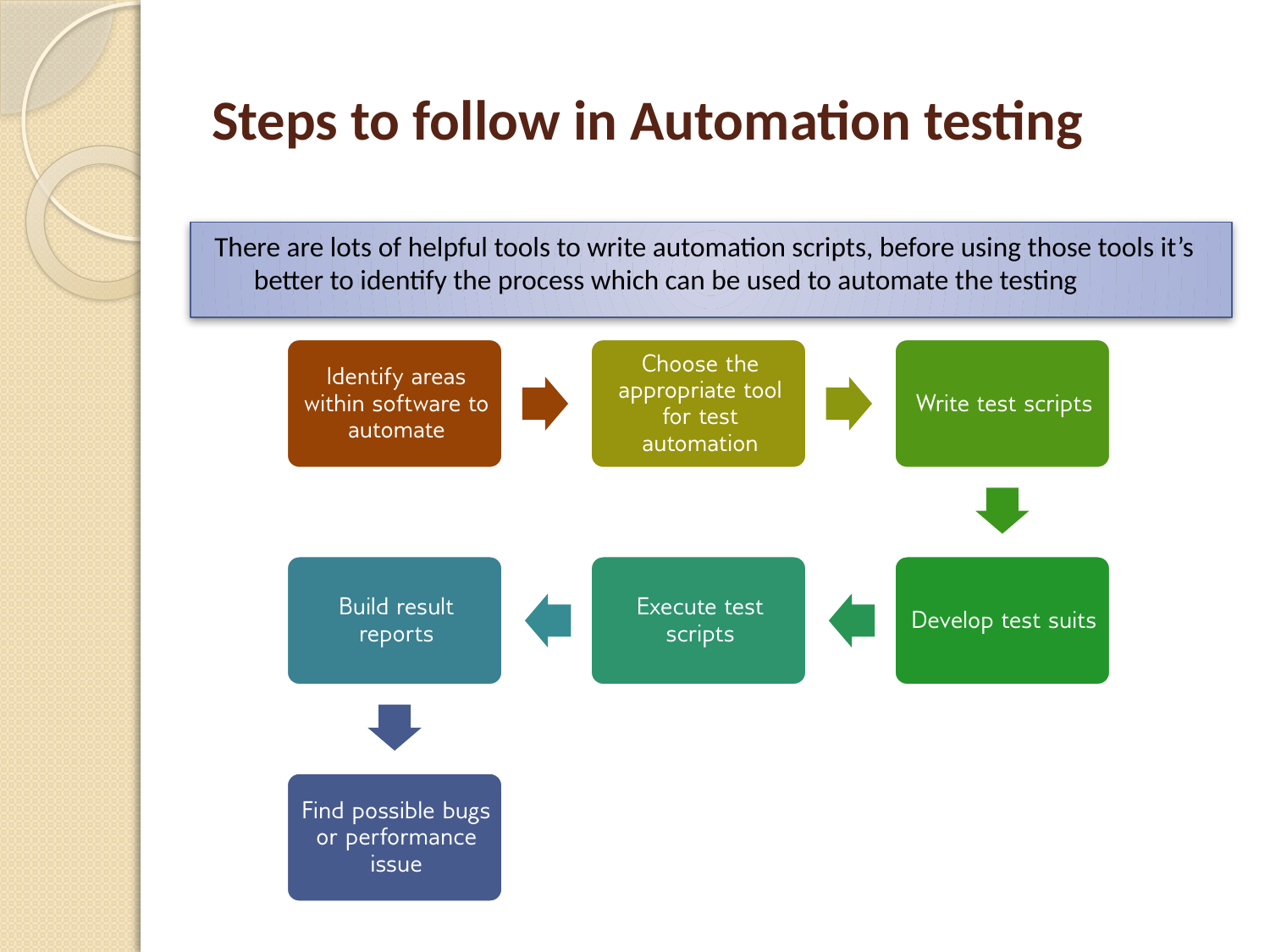

# Steps to follow in Automation testing
There are lots of helpful tools to write automation scripts, before using those tools it’s better to identify the process which can be used to automate the testing
Identify areas within software to automate

Choose the appropriate tool for test automation

Write test scripts

Develop test suits

Execute test scripts

Build result reports

Find possible bugs or performance issue